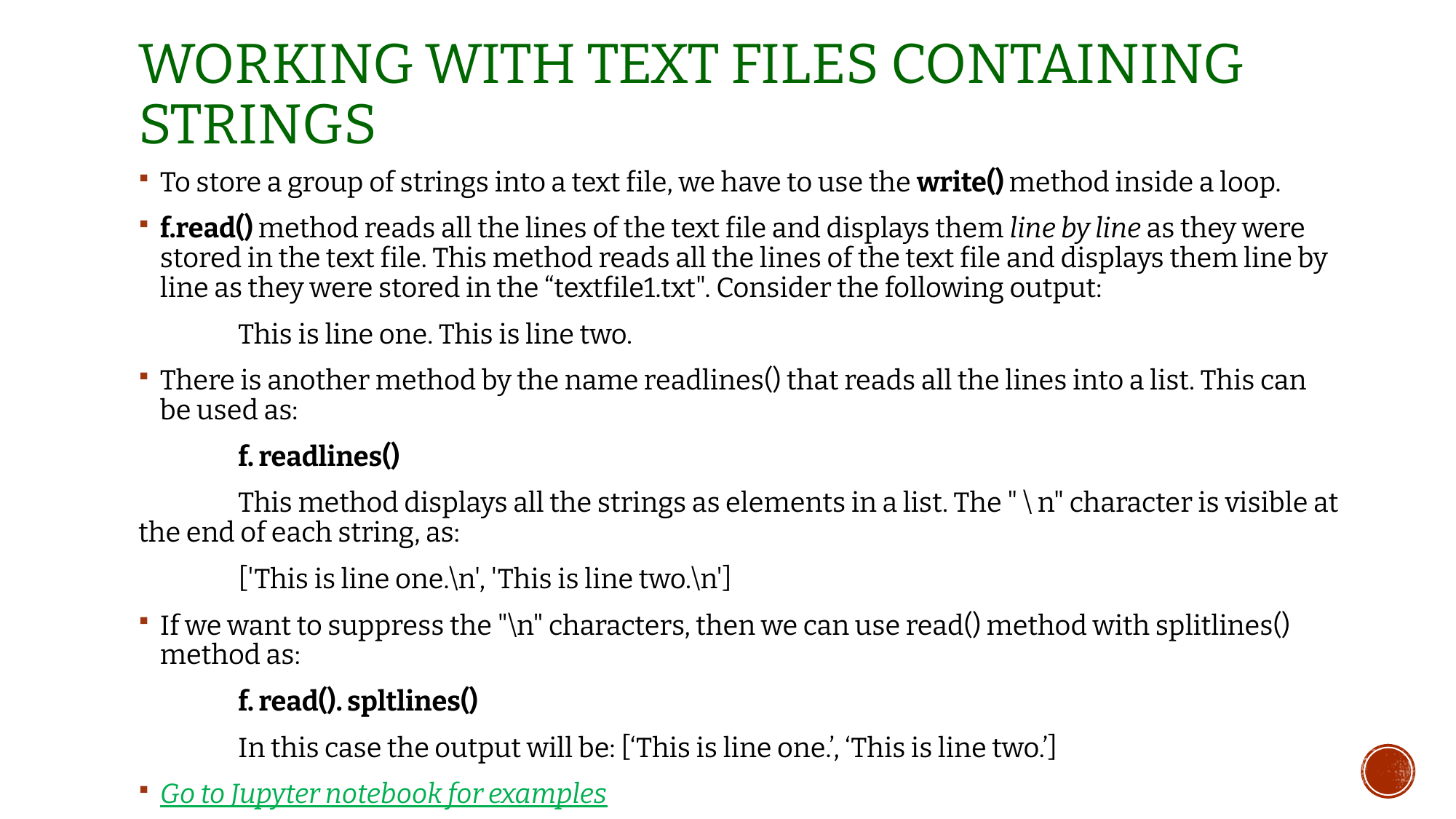

# Working with text files containing strings
To store a group of strings into a text file, we have to use the write() method inside a loop.
f.read() method reads all the lines of the text file and displays them line by line as they were stored in the text file. This method reads all the lines of the text file and displays them line by line as they were stored in the “textfile1.txt". Consider the following output:
	This is line one. This is line two.
There is another method by the name readlines() that reads all the lines into a list. This can be used as:
	f. readlines()
 	This method displays all the strings as elements in a list. The " \ n" character is visible at the end of each string, as:
	['This is line one.\n', 'This is line two.\n']
If we want to suppress the "\n" characters, then we can use read() method with splitlines() method as:
	f. read(). spltlines()
	In this case the output will be: [‘This is line one.’, ‘This is line two.’]
Go to Jupyter notebook for examples